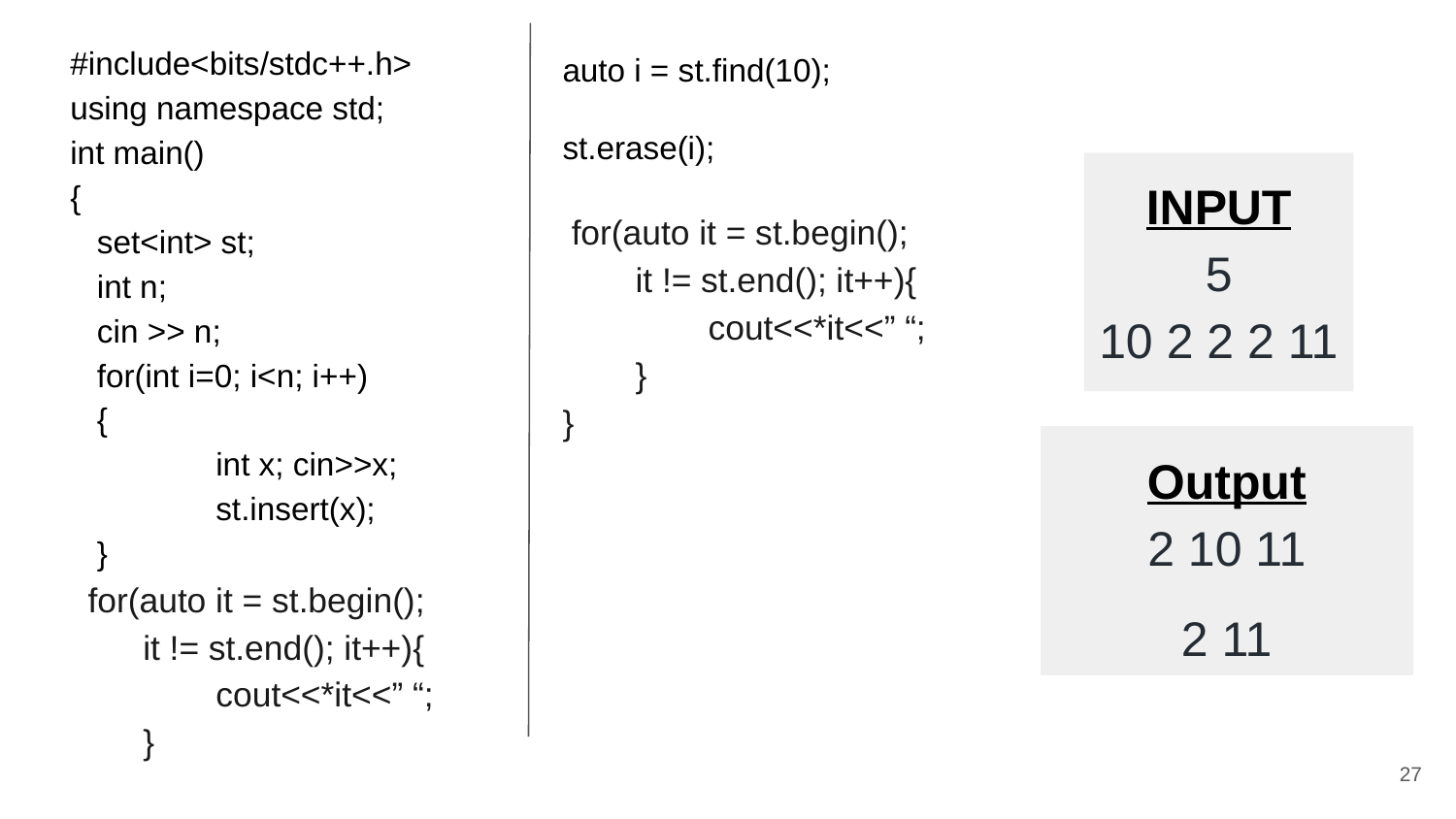

#include<bits/stdc++.h>
using namespace std;
int main()
{
   set<int> st;
   int n;
   cin >> n;
   for(int i=0; i<n; i++)
   {
   	int x; cin>>x;
	st.insert(x);
   }
  for(auto it = st.begin();
it != st.end(); it++){
	cout<<*it<<” “;
}

auto i = st.find(10);

st.erase(i);

 for(auto it = st.begin();
it != st.end(); it++){
	cout<<*it<<” “;
}
}

INPUT
5
10 2 2 2 11

Output
2 10 11

2 11
27